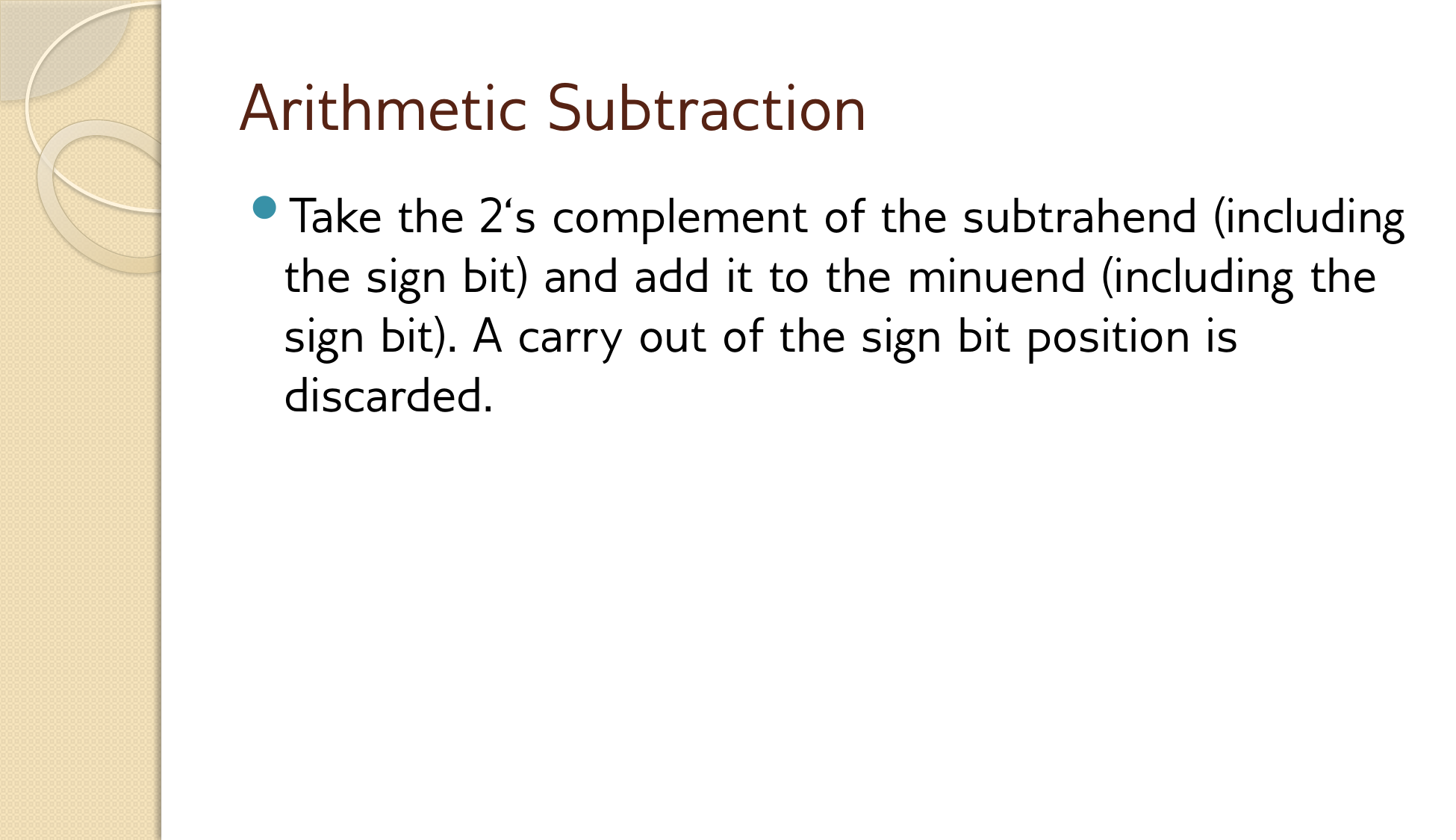

# Arithmetic Subtraction
Take the 2‘s complement of the subtrahend (including the sign bit) and add it to the minuend (including the sign bit). A carry out of the sign bit position is discarded.